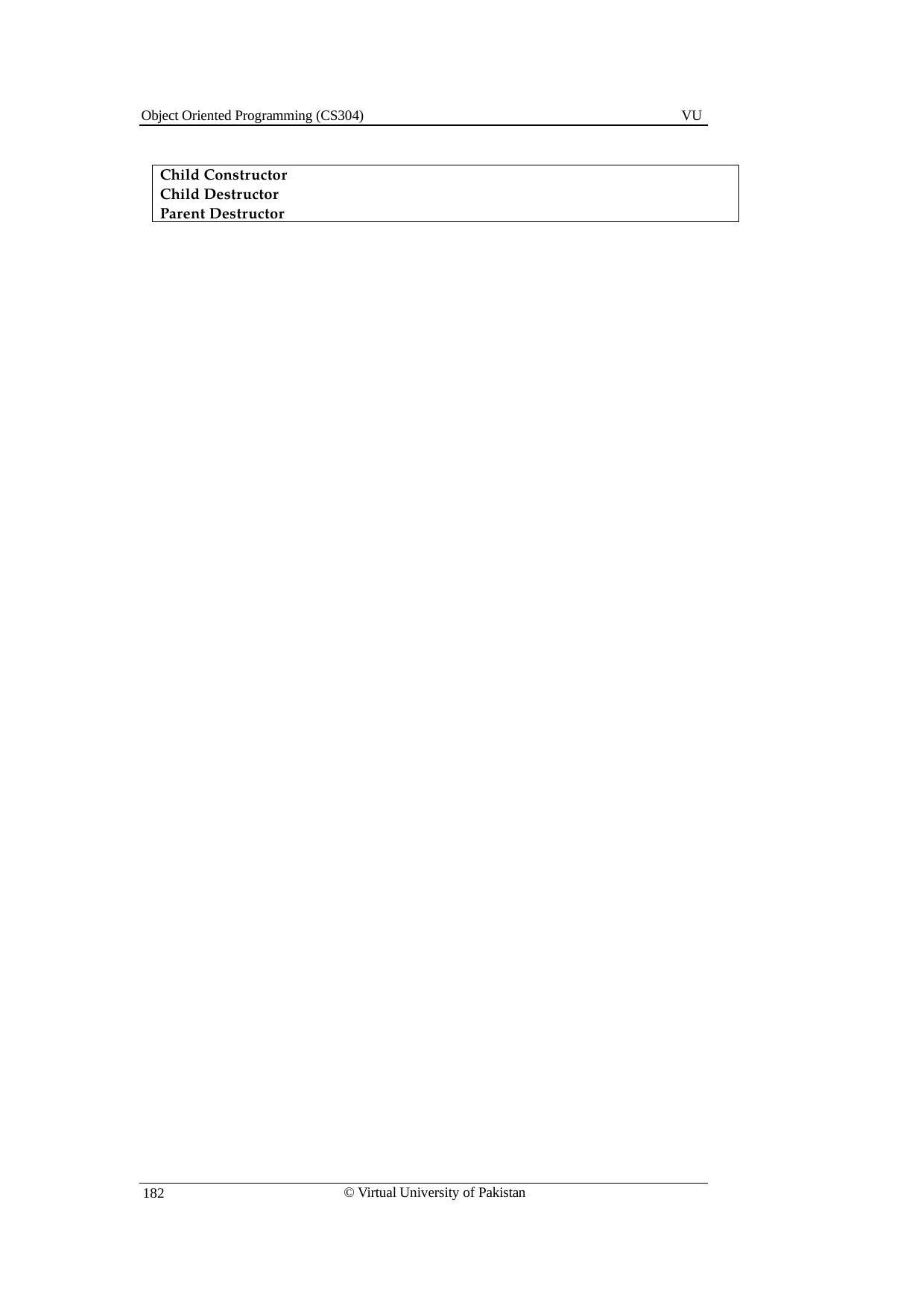

Object Oriented Programming (CS304)
VU

Child Constructor
Child Destructor  Parent Destructor
© Virtual University of Pakistan

182